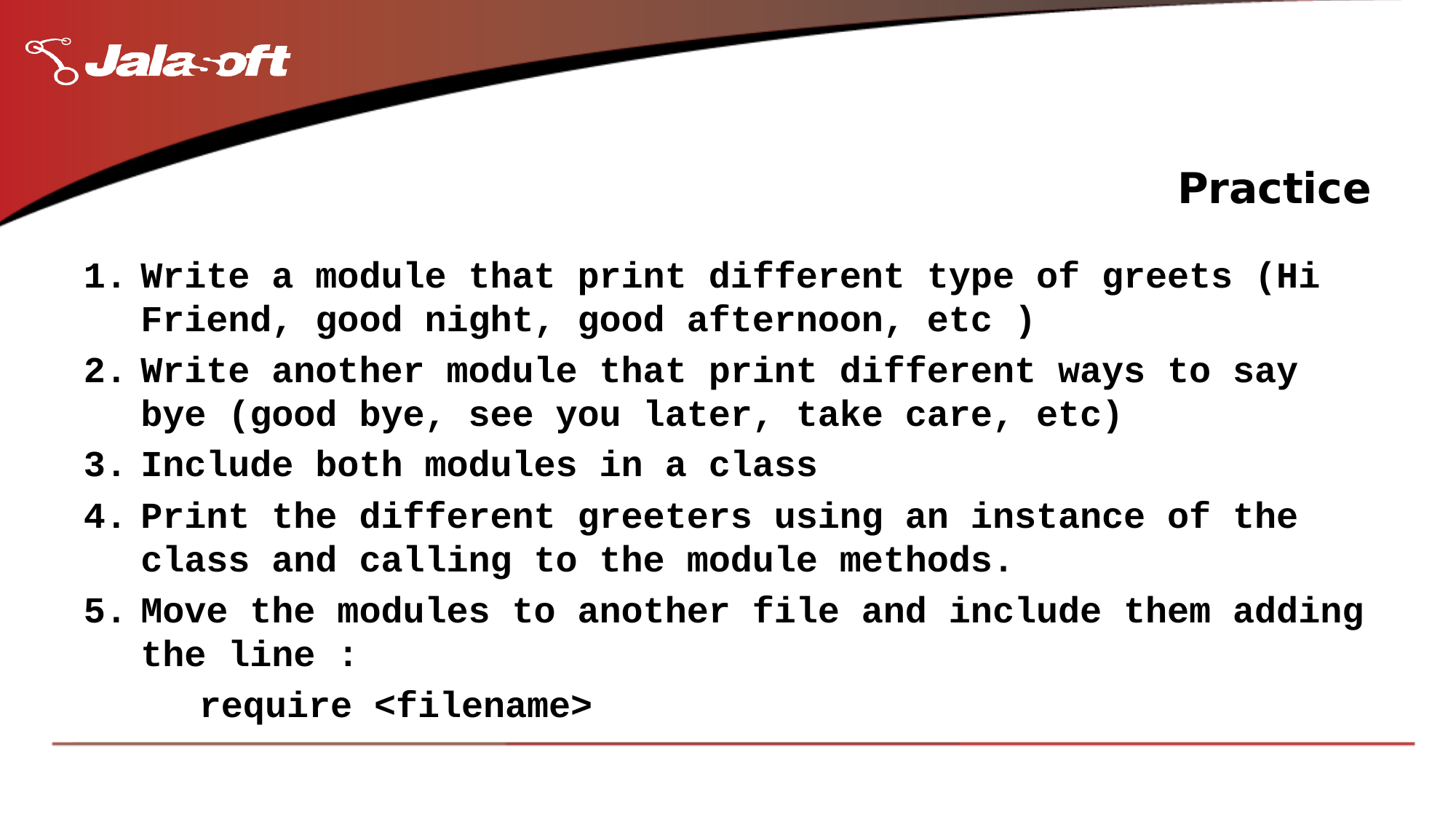

# Practice
Write a module that print different type of greets (Hi Friend, good night, good afternoon, etc )
Write another module that print different ways to say bye (good bye, see you later, take care, etc)
Include both modules in a class
Print the different greeters using an instance of the class and calling to the module methods.
Move the modules to another file and include them adding the line :
	 require <filename>